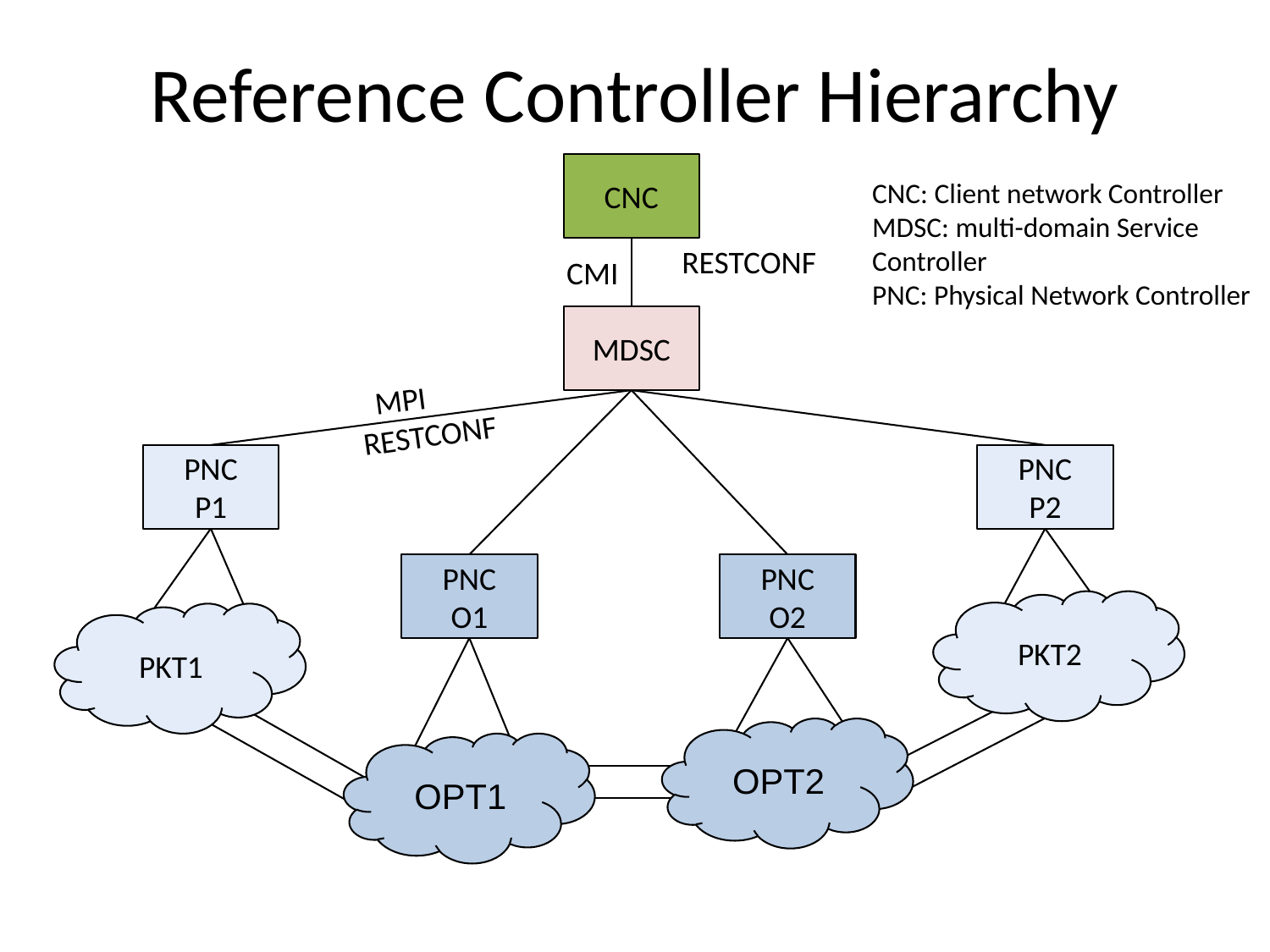

Reference Controller Hierarchy
CNC
CNC: Client network Controller
MDSC: multi-domain Service
Controller
PNC: Physical Network Controller
RESTCONF
CMI
MDSC
MPI
RESTCONF
PNC
P1
PNC
P2
PNC
O1
PNC
O2
PKT2
PKT1
OPT2
OPT1